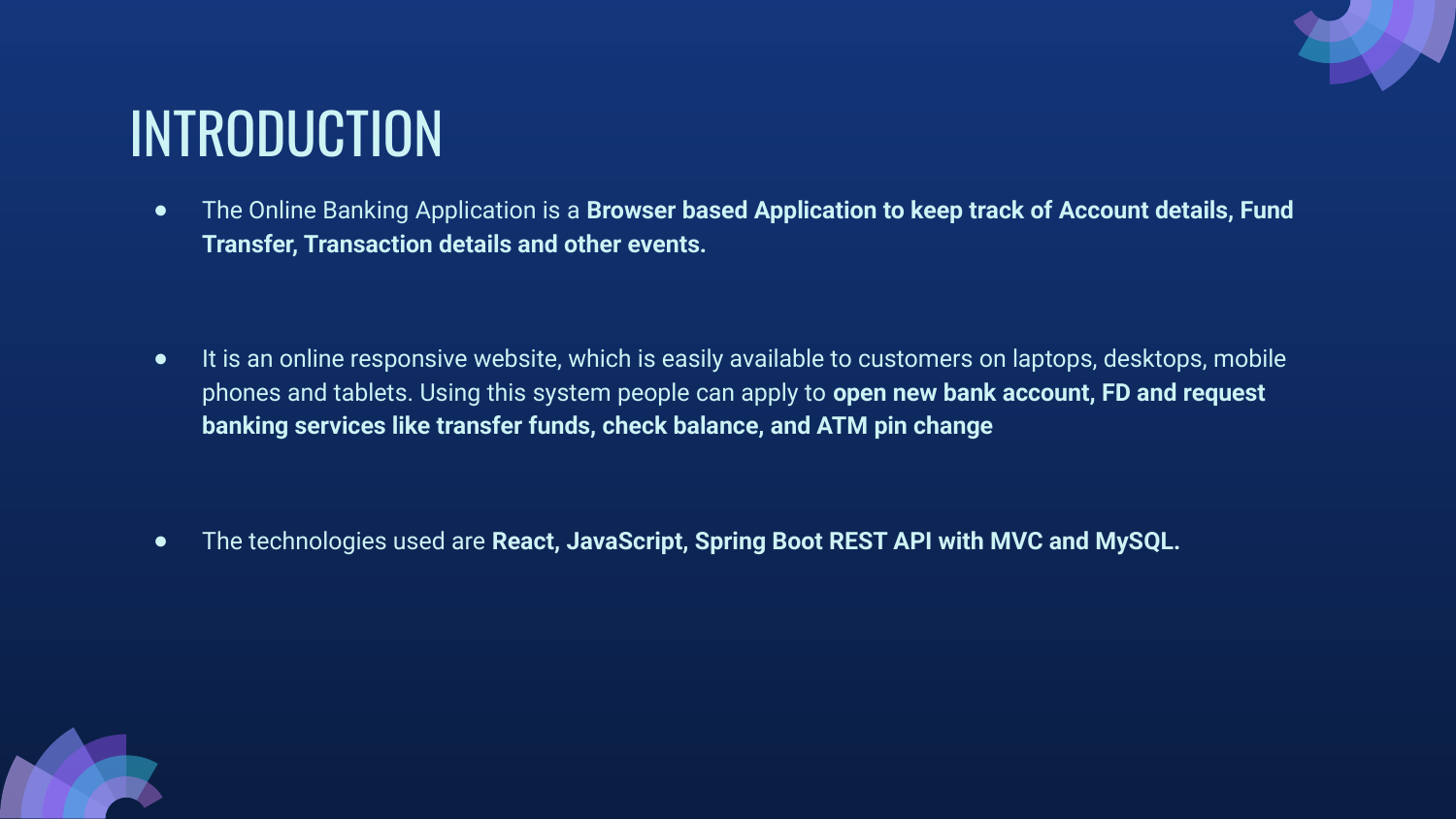

# INTRODUCTION
The Online Banking Application is a Browser based Application to keep track of Account details, Fund Transfer, Transaction details and other events.

It is an online responsive website, which is easily available to customers on laptops, desktops, mobile phones and tablets. Using this system people can apply to open new bank account, FD and request banking services like transfer funds, check balance, and ATM pin change

The technologies used are React, JavaScript, Spring Boot REST API with MVC and MySQL.